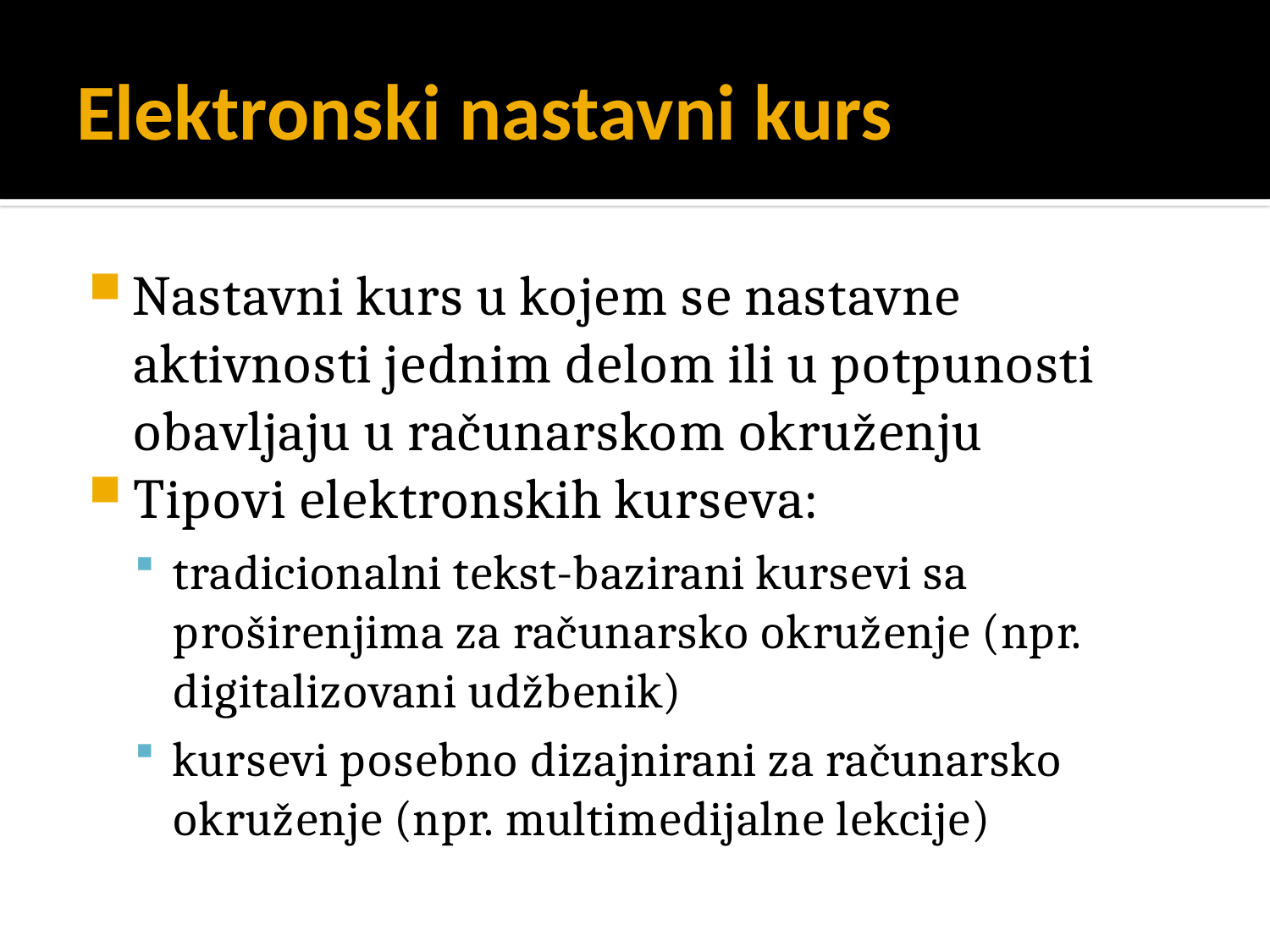

# Elektronski nastavni kurs
Nastavni kurs u kojem se nastavne aktivnosti jednim delom ili u potpunosti obavljaju u računarskom okruženju
Tipovi elektronskih kurseva:
tradicionalni tekst-bazirani kursevi sa proširenjima za računarsko okruženje (npr. digitalizovani udžbenik)
kursevi posebno dizajnirani za računarsko okruženje (npr. multimedijalne lekcije)